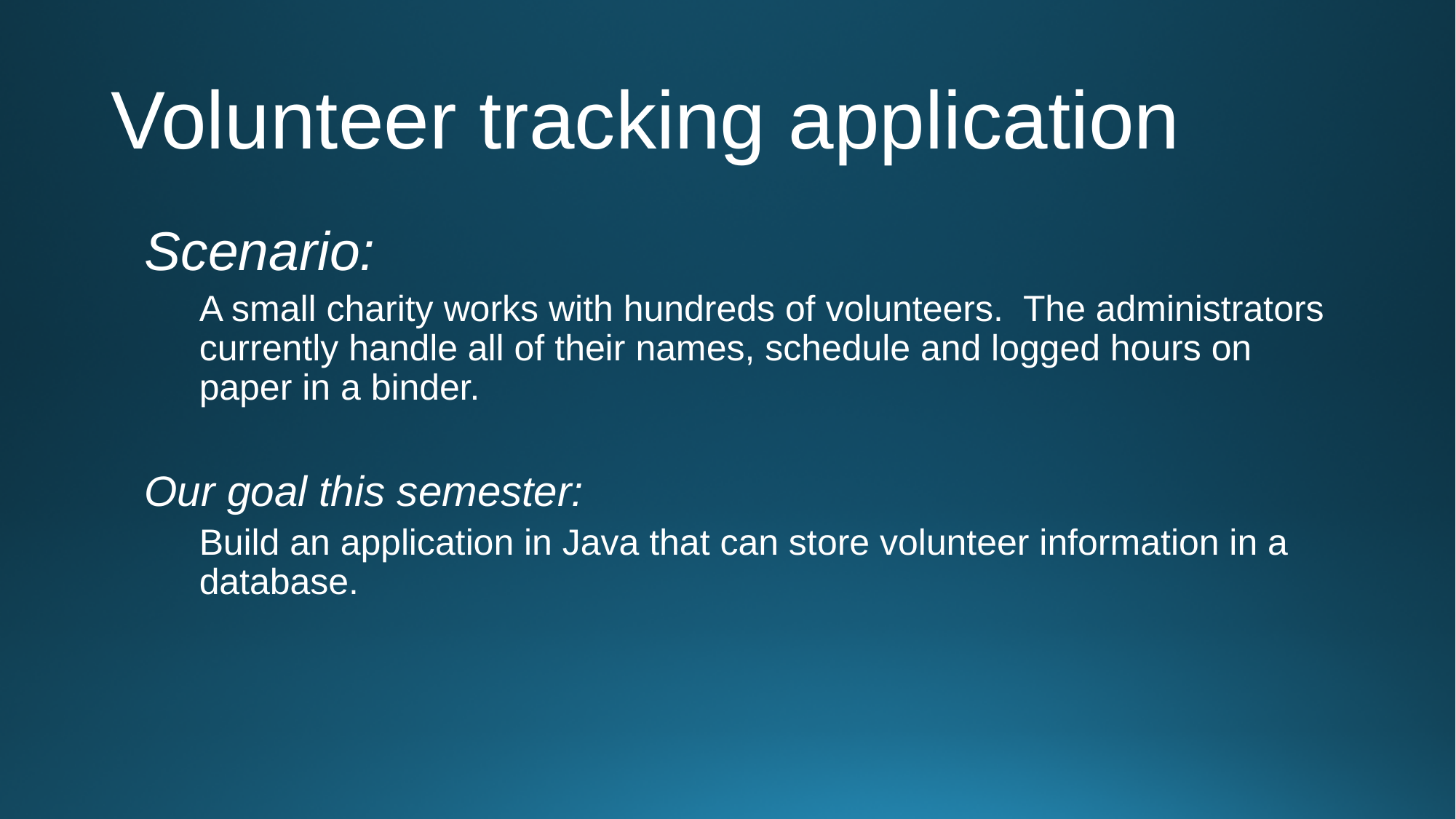

# Volunteer tracking application
Scenario:
A small charity works with hundreds of volunteers.  The administrators currently handle all of their names, schedule and logged hours on paper in a binder.

Our goal this semester:
Build an application in Java that can store volunteer information in a database.